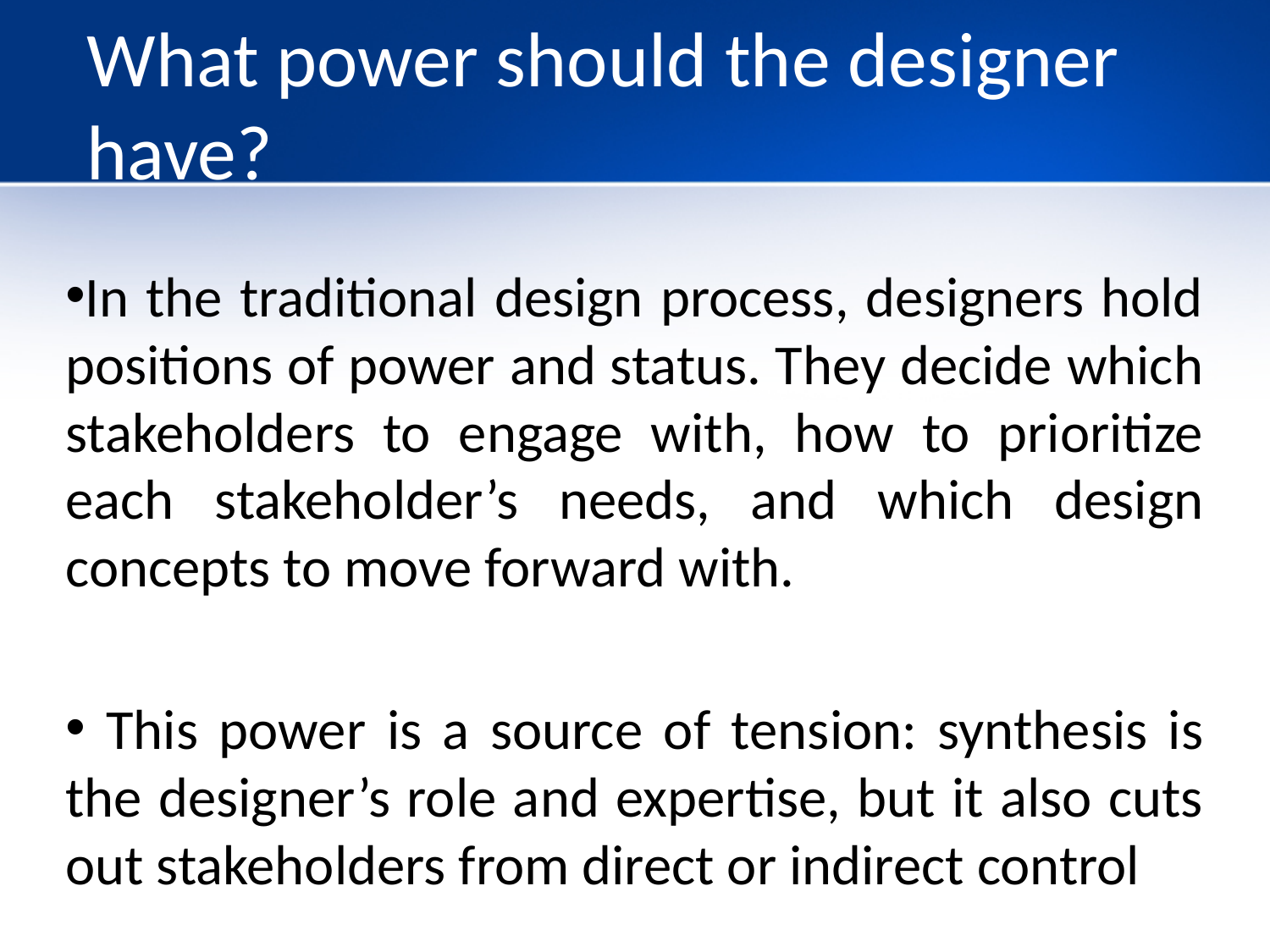

# What power should the designer have?
In the traditional design process, designers hold positions of power and status. They decide which stakeholders to engage with, how to prioritize each stakeholder’s needs, and which design concepts to move forward with.

 This power is a source of tension: synthesis is the designer’s role and expertise, but it also cuts out stakeholders from direct or indirect control